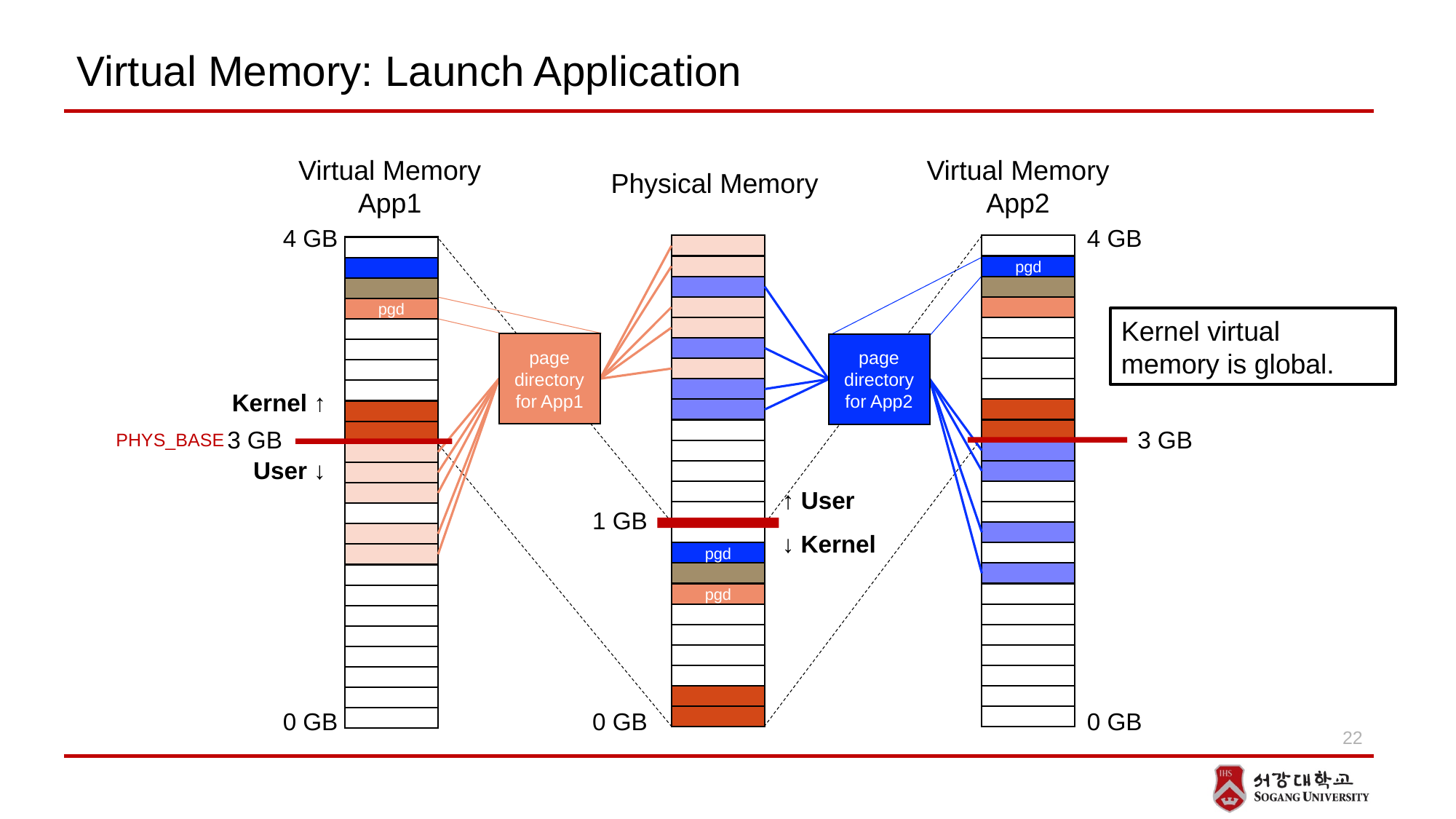

# Virtual Memory: Launch Application
Virtual Memory
App1
Virtual Memory
App2
Physical Memory

4 GB
4 GB

pgd

pgd

Kernel virtual memory is global.

page
directory
for App1
page
directory
for App2

Kernel ↑

3 GB
3 GB
PHYS_BASE

User ↓

↑ User

1 GB
pgd

↓ Kernel

pgd

0 GB
0 GB
0 GB
22